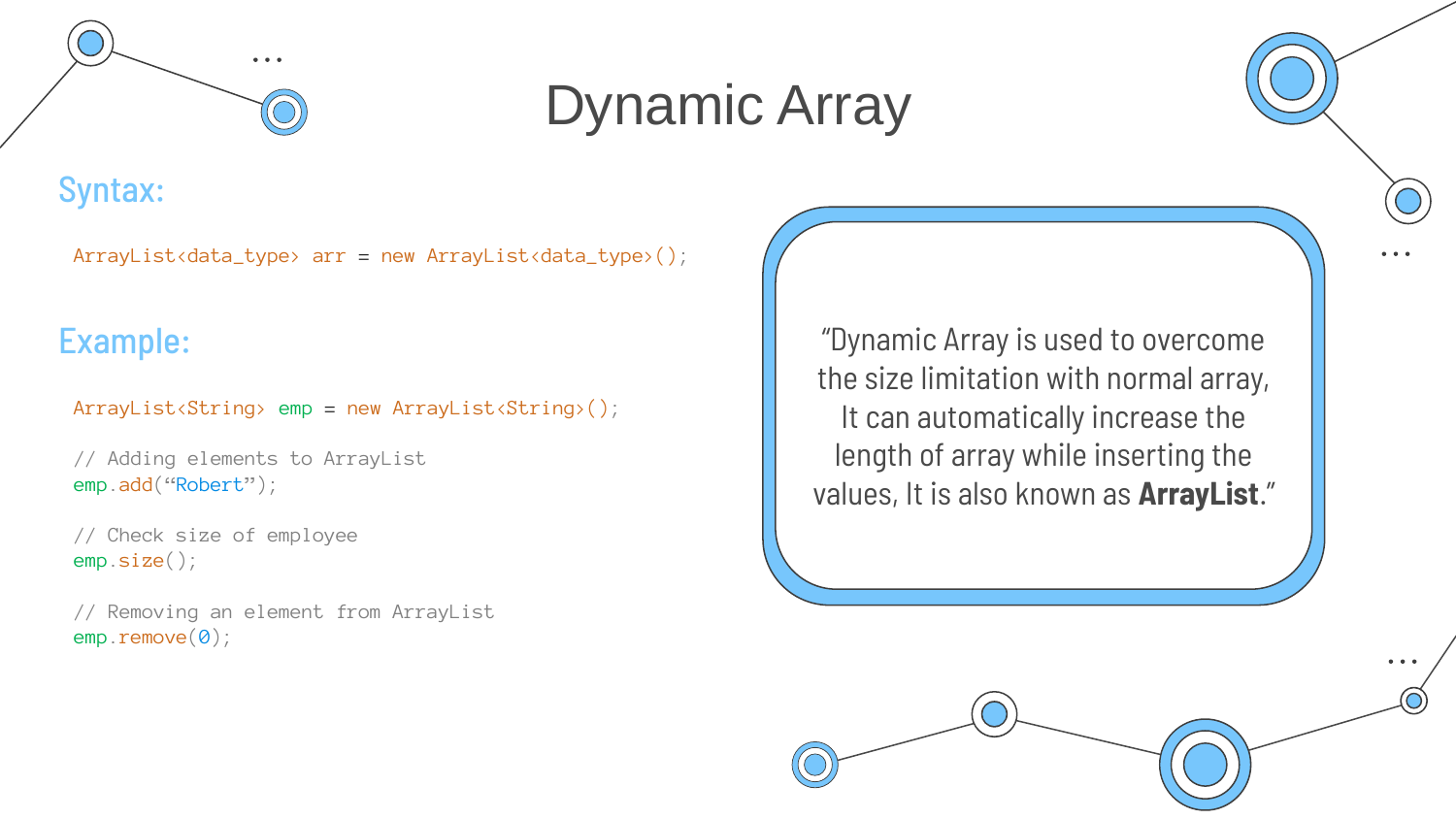

# Dynamic Array
Syntax:

ArrayList<data_type> arr = new ArrayList<data_type>();
“Dynamic Array is used to overcome the size limitation with normal array, It can automatically increase the length of array while inserting the values, It is also known as ArrayList.”
Example:
ArrayList<String> emp = new ArrayList<String>();

// Adding elements to ArrayList
emp.add(“Robert”);

// Check size of employee
emp.size();

// Removing an element from ArrayList
emp.remove(0);